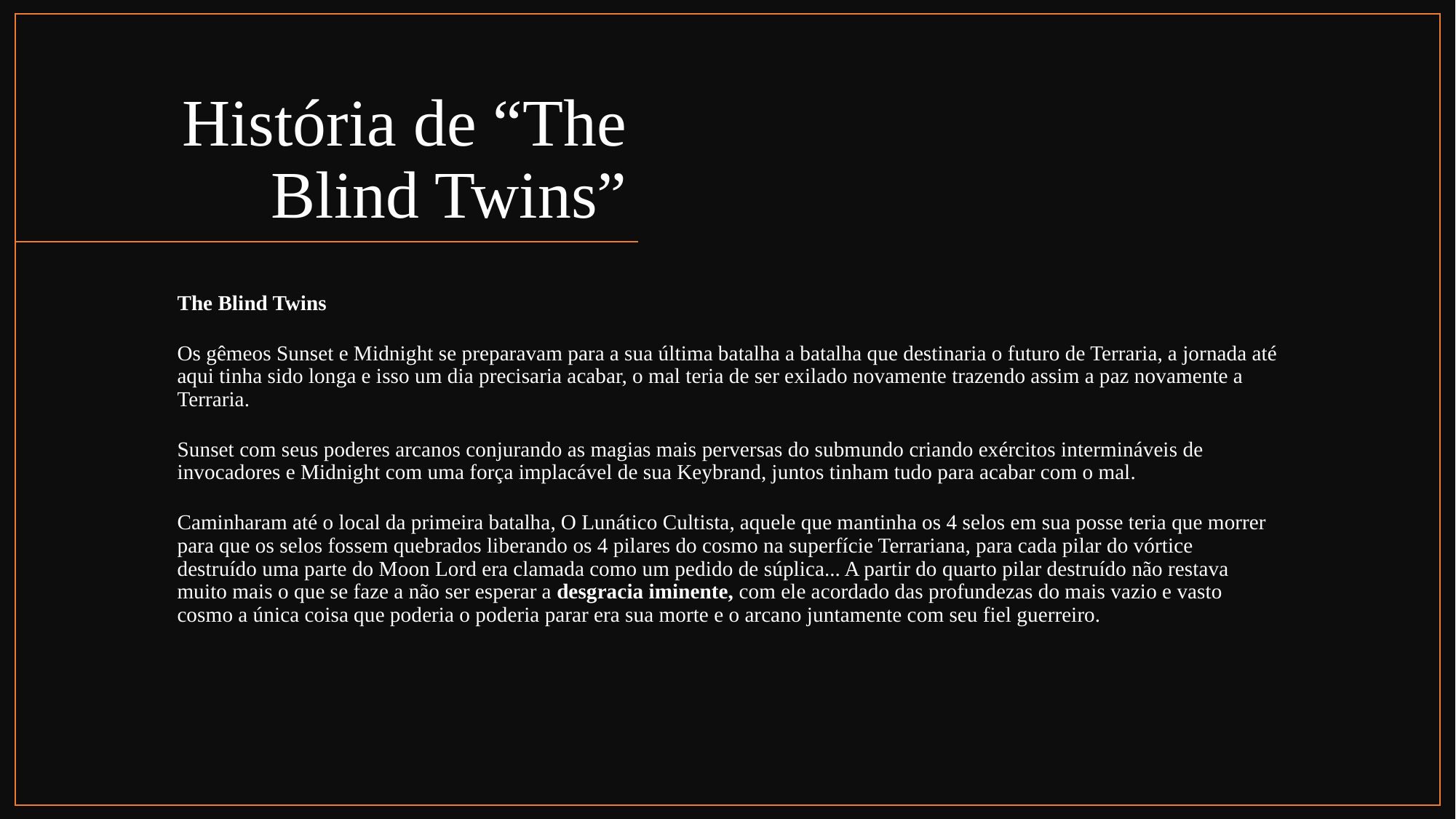

# História de “The Blind Twins”
The Blind Twins
Os gêmeos Sunset e Midnight se preparavam para a sua última batalha a batalha que destinaria o futuro de Terraria, a jornada até aqui tinha sido longa e isso um dia precisaria acabar, o mal teria de ser exilado novamente trazendo assim a paz novamente a Terraria.
Sunset com seus poderes arcanos conjurando as magias mais perversas do submundo criando exércitos intermináveis de invocadores e Midnight com uma força implacável de sua Keybrand, juntos tinham tudo para acabar com o mal.
Caminharam até o local da primeira batalha, O Lunático Cultista, aquele que mantinha os 4 selos em sua posse teria que morrer para que os selos fossem quebrados liberando os 4 pilares do cosmo na superfície Terrariana, para cada pilar do vórtice destruído uma parte do Moon Lord era clamada como um pedido de súplica... A partir do quarto pilar destruído não restava muito mais o que se faze a não ser esperar a desgracia iminente, com ele acordado das profundezas do mais vazio e vasto cosmo a única coisa que poderia o poderia parar era sua morte e o arcano juntamente com seu fiel guerreiro.